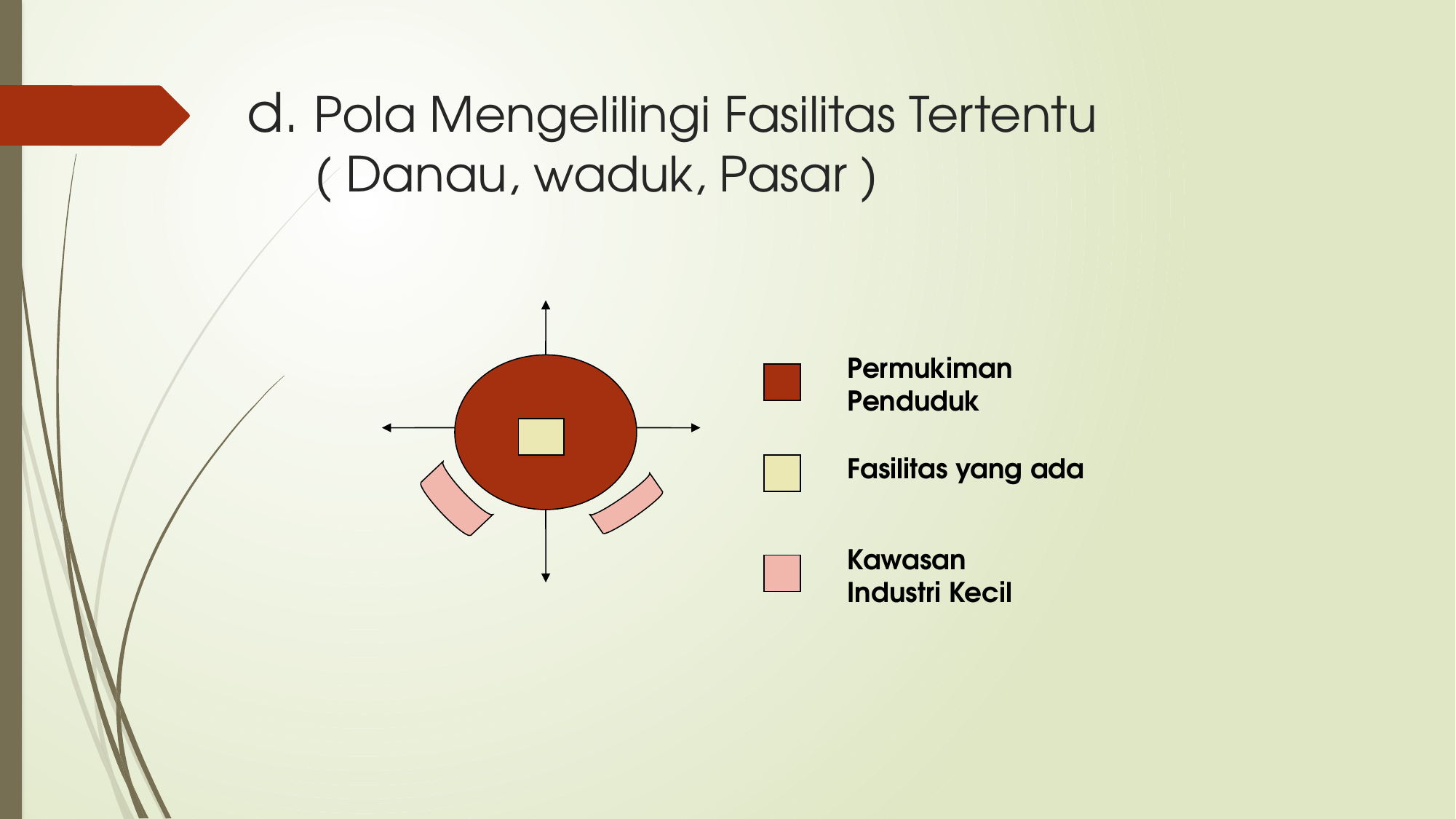

# d. Pola Mengelilingi Fasilitas Tertentu ( Danau, waduk, Pasar )

Permukiman Penduduk

Fasilitas yang ada

Kawasan Industri Kecil